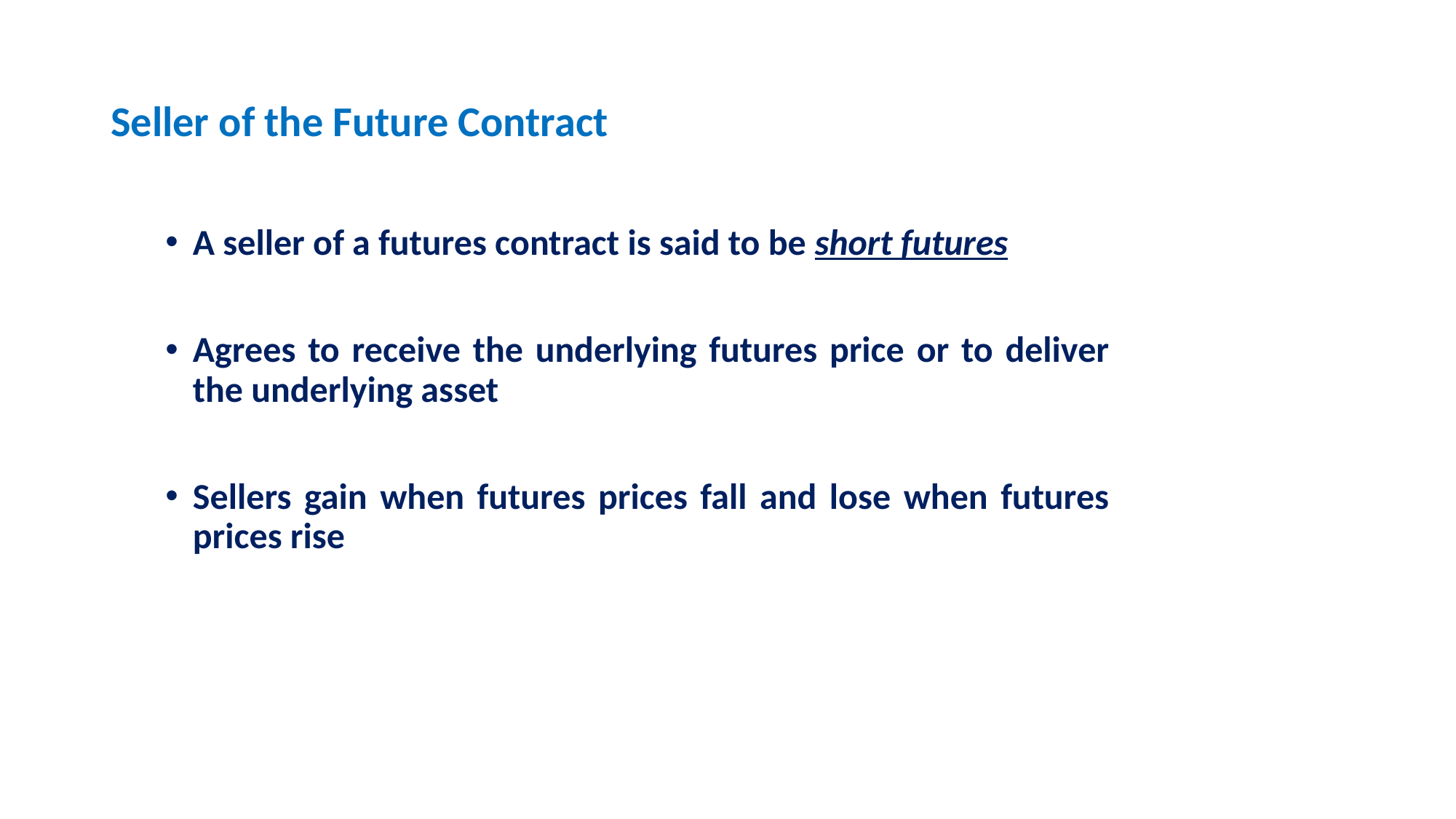

# Seller of the Future Contract
A seller of a futures contract is said to be short futures

Agrees to receive the underlying futures price or to deliver the underlying asset

Sellers gain when futures prices fall and lose when futures prices rise